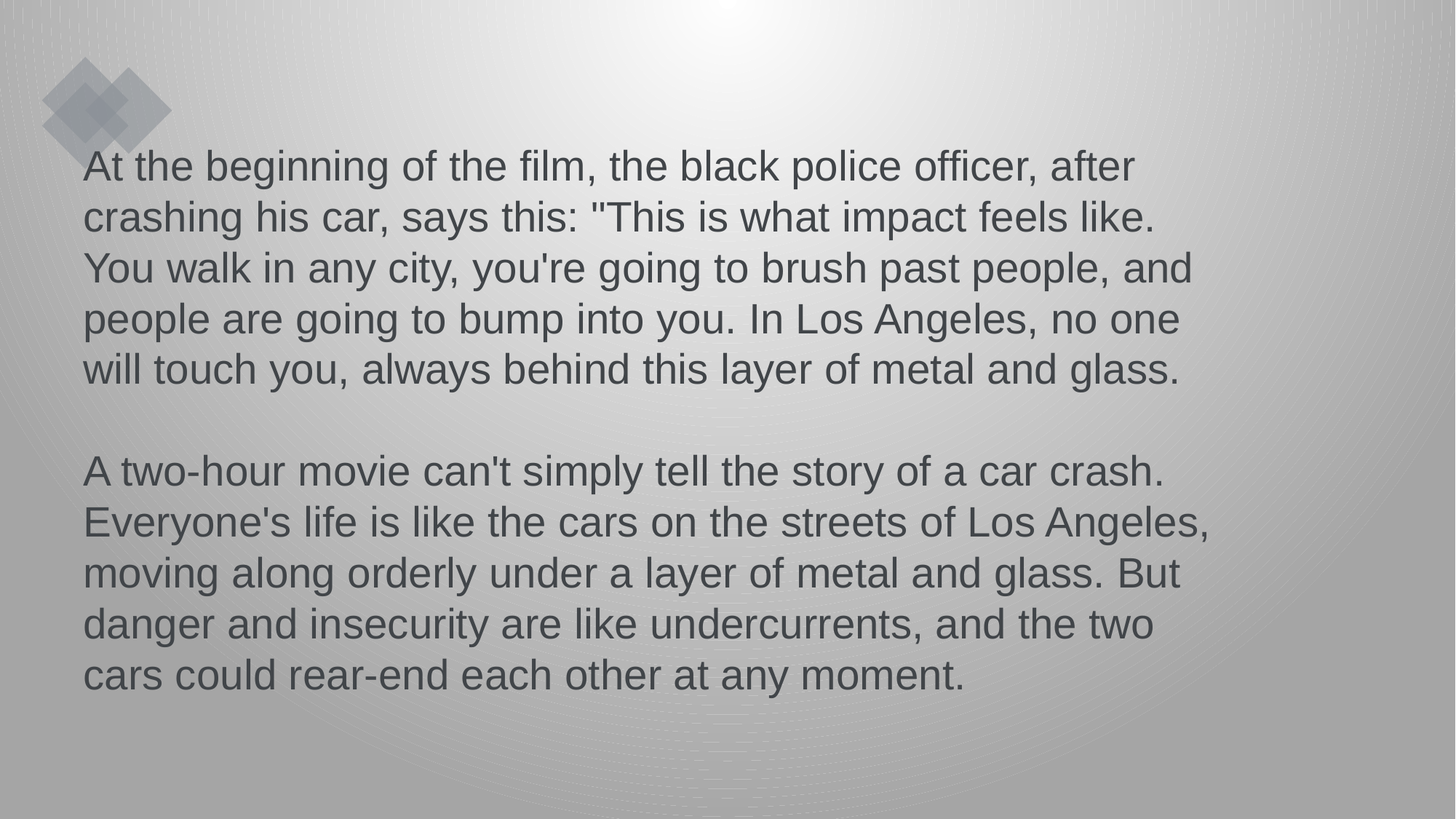

At the beginning of the film, the black police officer, after crashing his car, says this: "This is what impact feels like. You walk in any city, you're going to brush past people, and people are going to bump into you. In Los Angeles, no one will touch you, always behind this layer of metal and glass.

A two-hour movie can't simply tell the story of a car crash. Everyone's life is like the cars on the streets of Los Angeles, moving along orderly under a layer of metal and glass. But danger and insecurity are like undercurrents, and the two cars could rear-end each other at any moment.